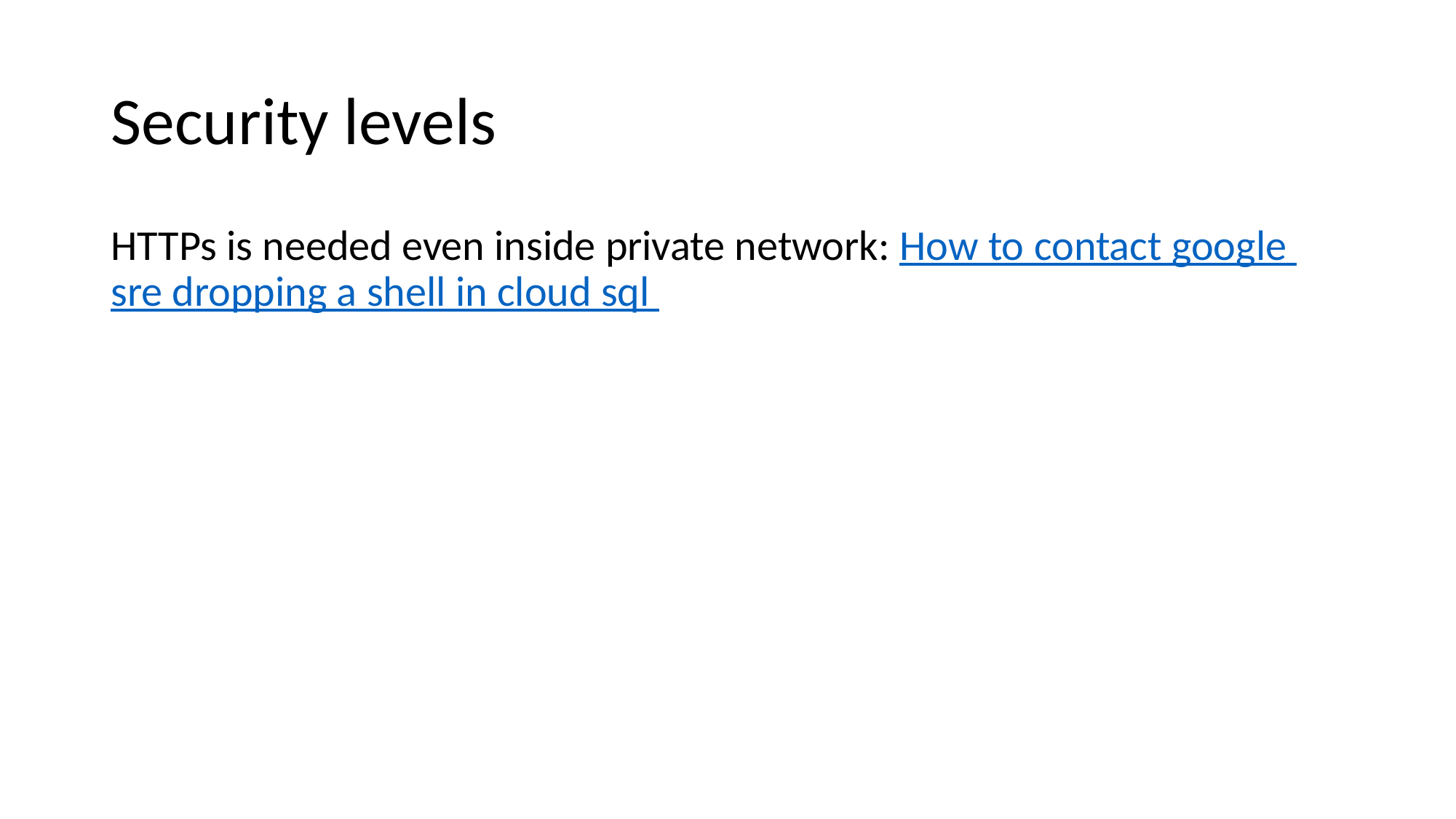

# Security levels
HTTPs is needed even inside private network: How to contact google sre dropping a shell in cloud sql